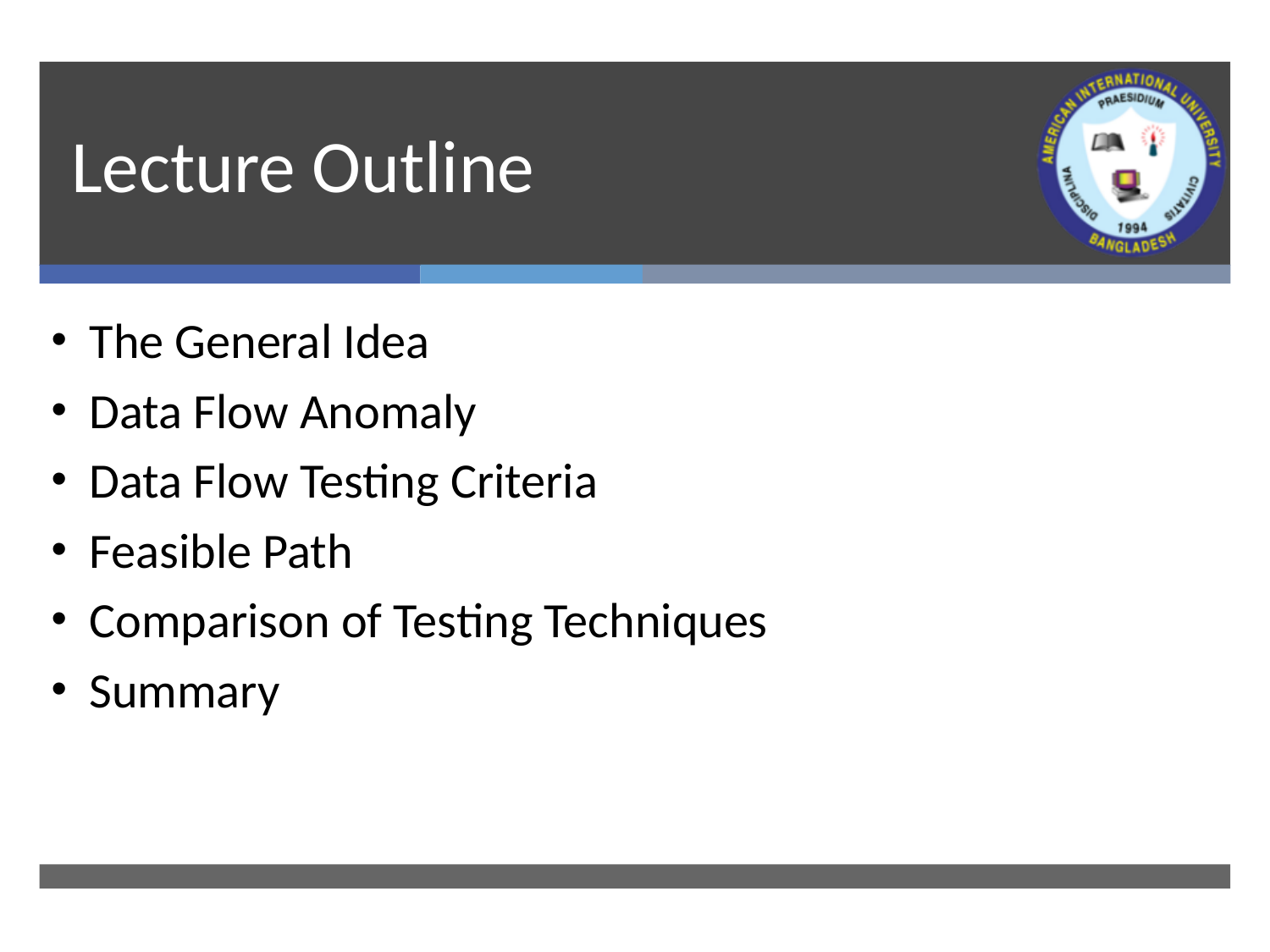

# Lecture Outline
The General Idea
Data Flow Anomaly
Data Flow Testing Criteria
Feasible Path
Comparison of Testing Techniques
Summary